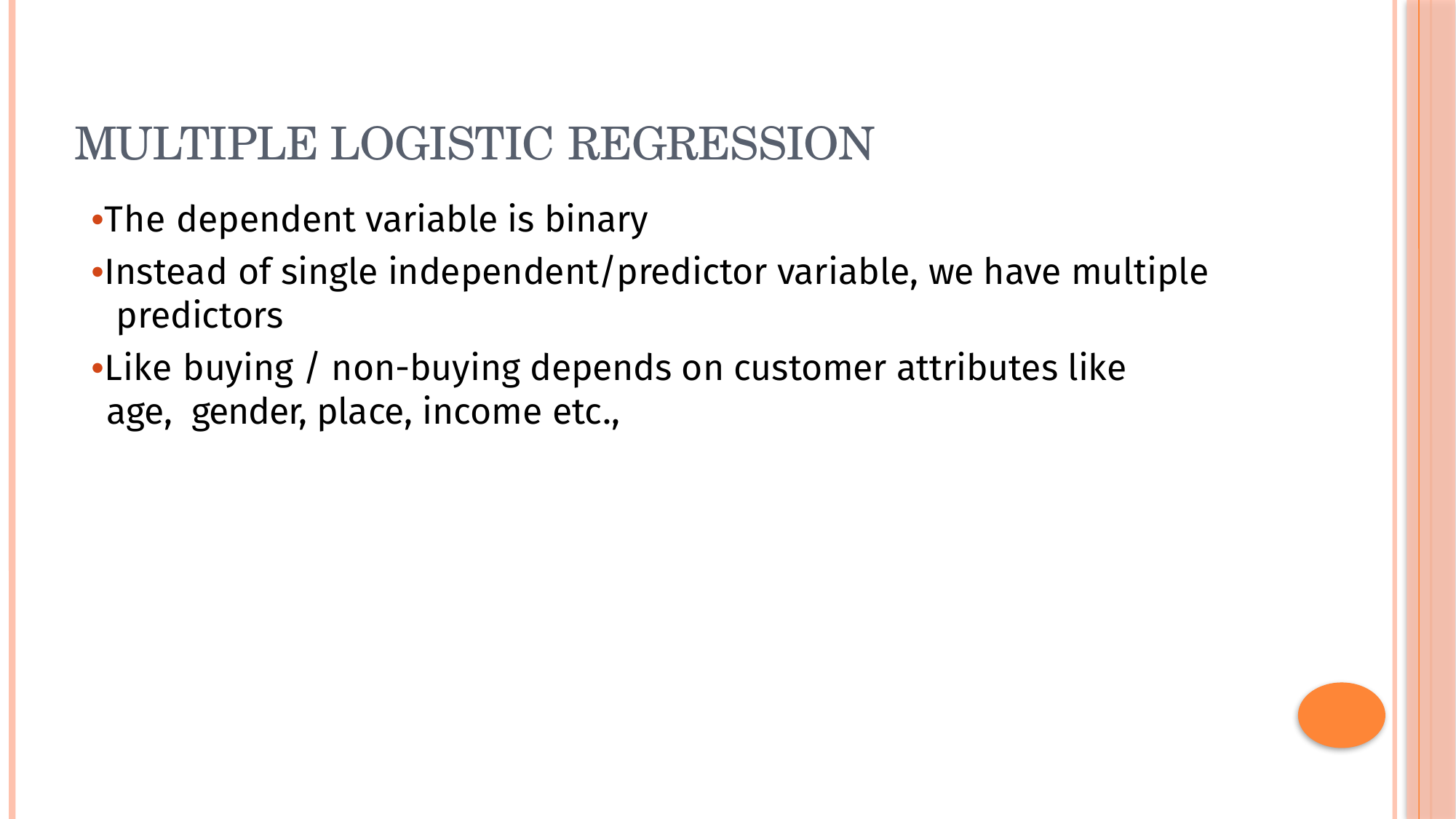

# Multiple Logistic Regression
•The dependent variable is binary
•Instead of single independent/predictor variable, we have multiple  predictors
•Like buying / non-buying depends on customer attributes like age,  gender, place, income etc.,